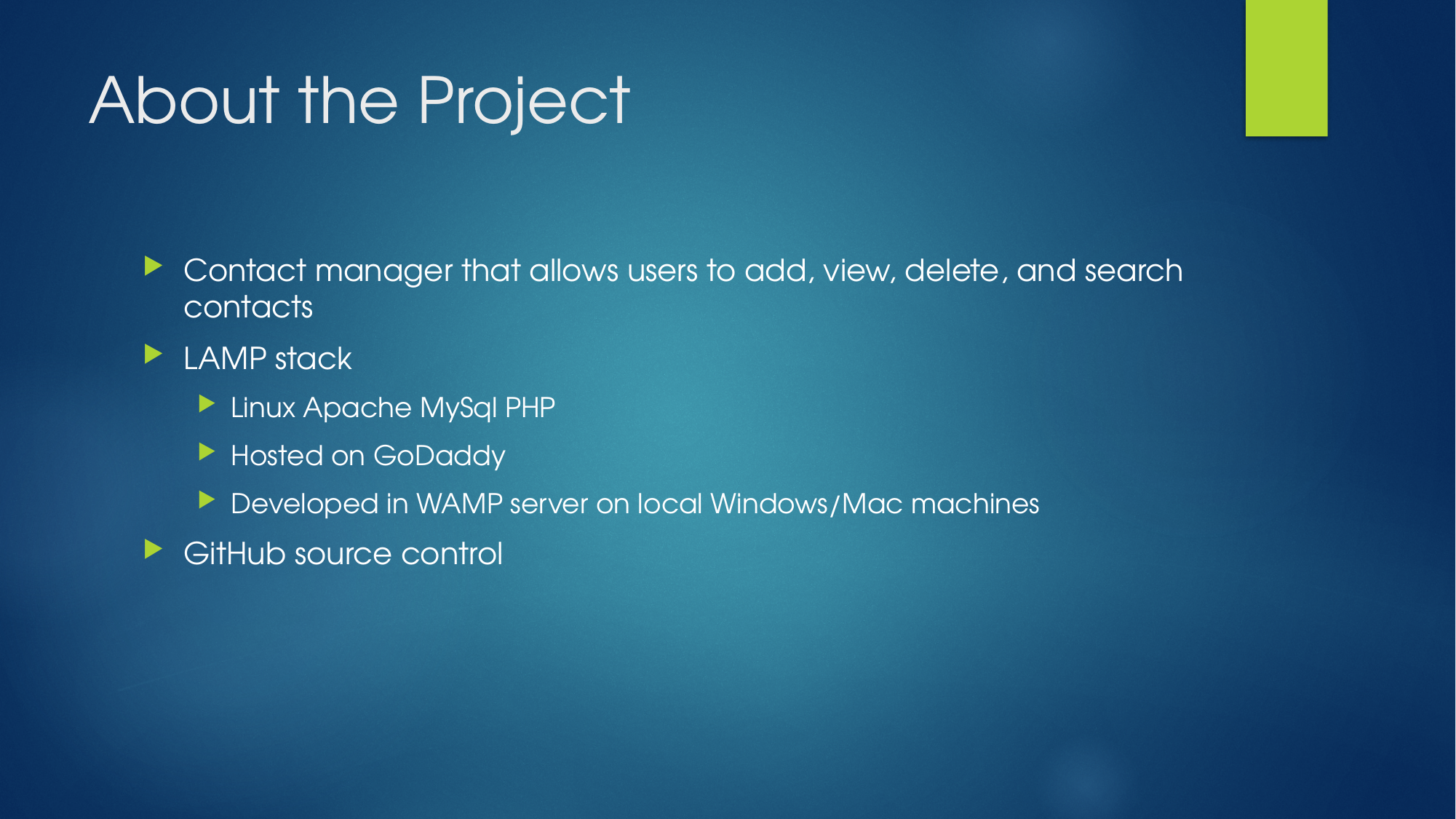

# About the Project
Contact manager that allows users to add, view, delete, and search contacts
LAMP stack
Linux Apache MySql PHP
Hosted on GoDaddy
Developed in WAMP server on local Windows/Mac machines
GitHub source control